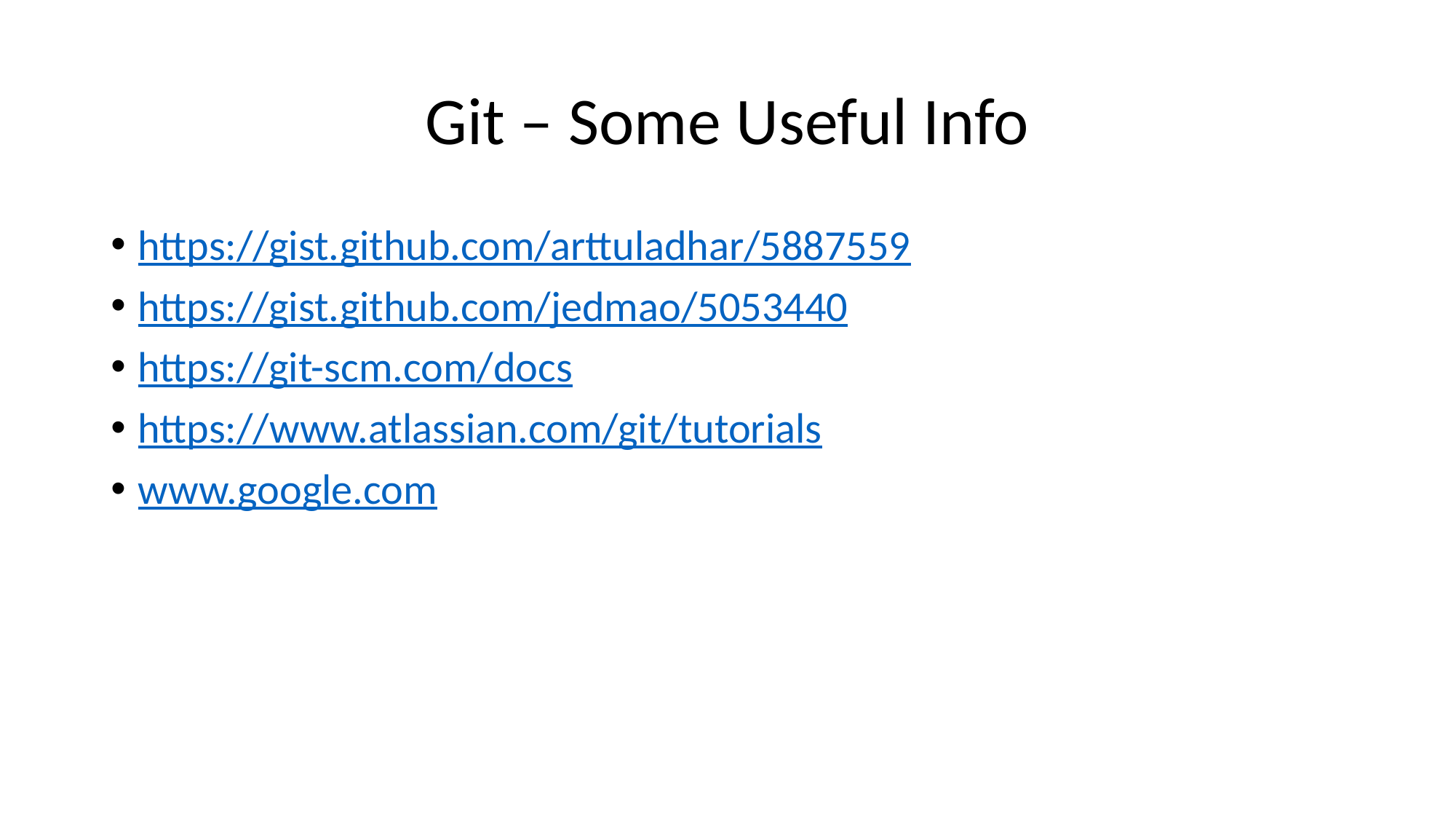

# Git – Some Useful Info
https://gist.github.com/arttuladhar/5887559
https://gist.github.com/jedmao/5053440
https://git-scm.com/docs
https://www.atlassian.com/git/tutorials
www.google.com